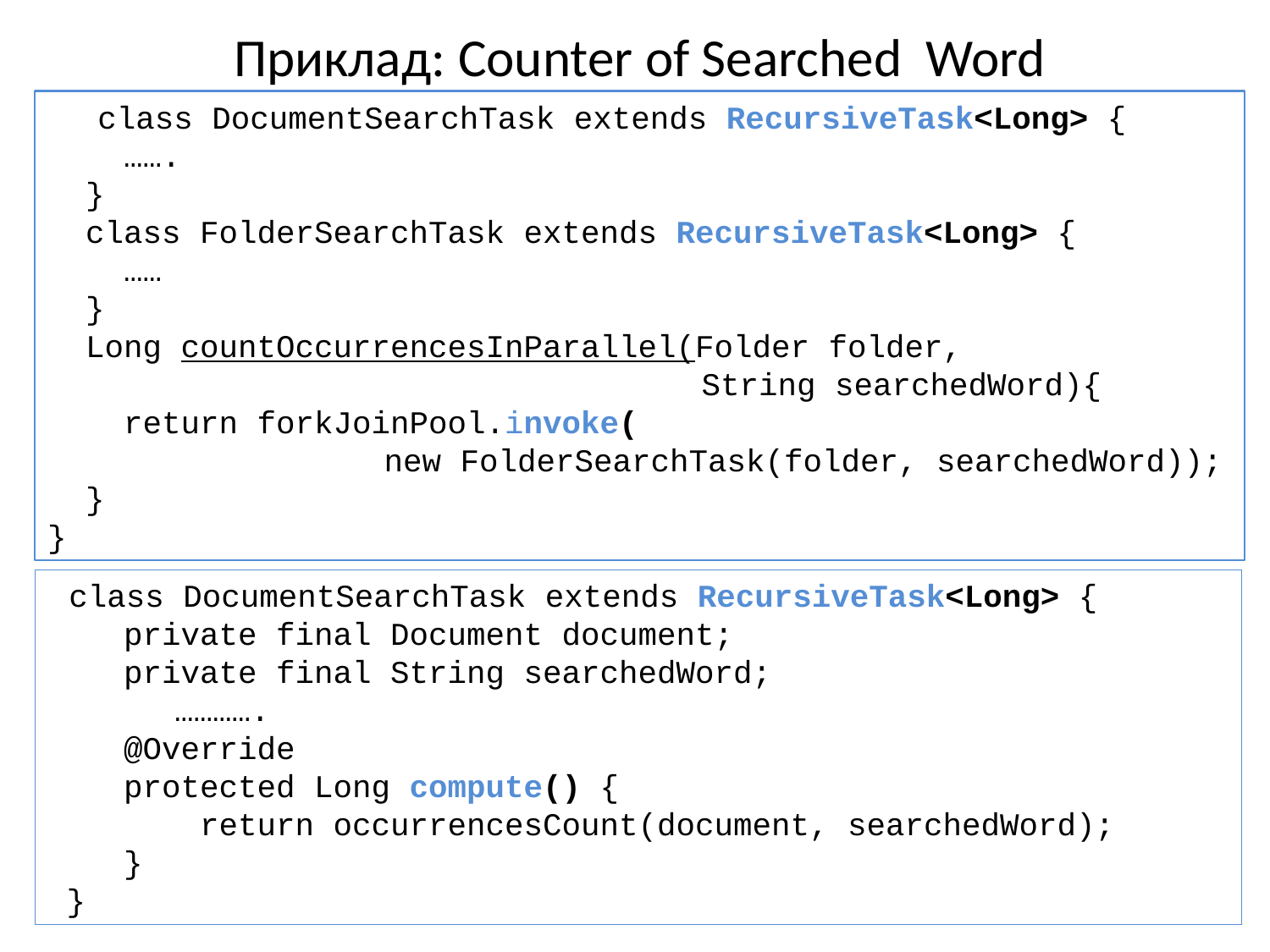

# Приклад: Counter of Searched  Word
       class DocumentSearchTask extends RecursiveTask<Long> {
    …….
  }
  class FolderSearchTask extends RecursiveTask<Long> {
    ……
  }
  Long countOccurrencesInParallel(Folder folder,
					 String searchedWord){
    return forkJoinPool.invoke(
	           new FolderSearchTask(folder, searchedWord));
  }
}
   class DocumentSearchTask extends RecursiveTask<Long> {
    private final Document document;
    private final String searchedWord;
  	………….
    @Override
    protected Long compute() {
        return occurrencesCount(document, searchedWord);
    }
 }